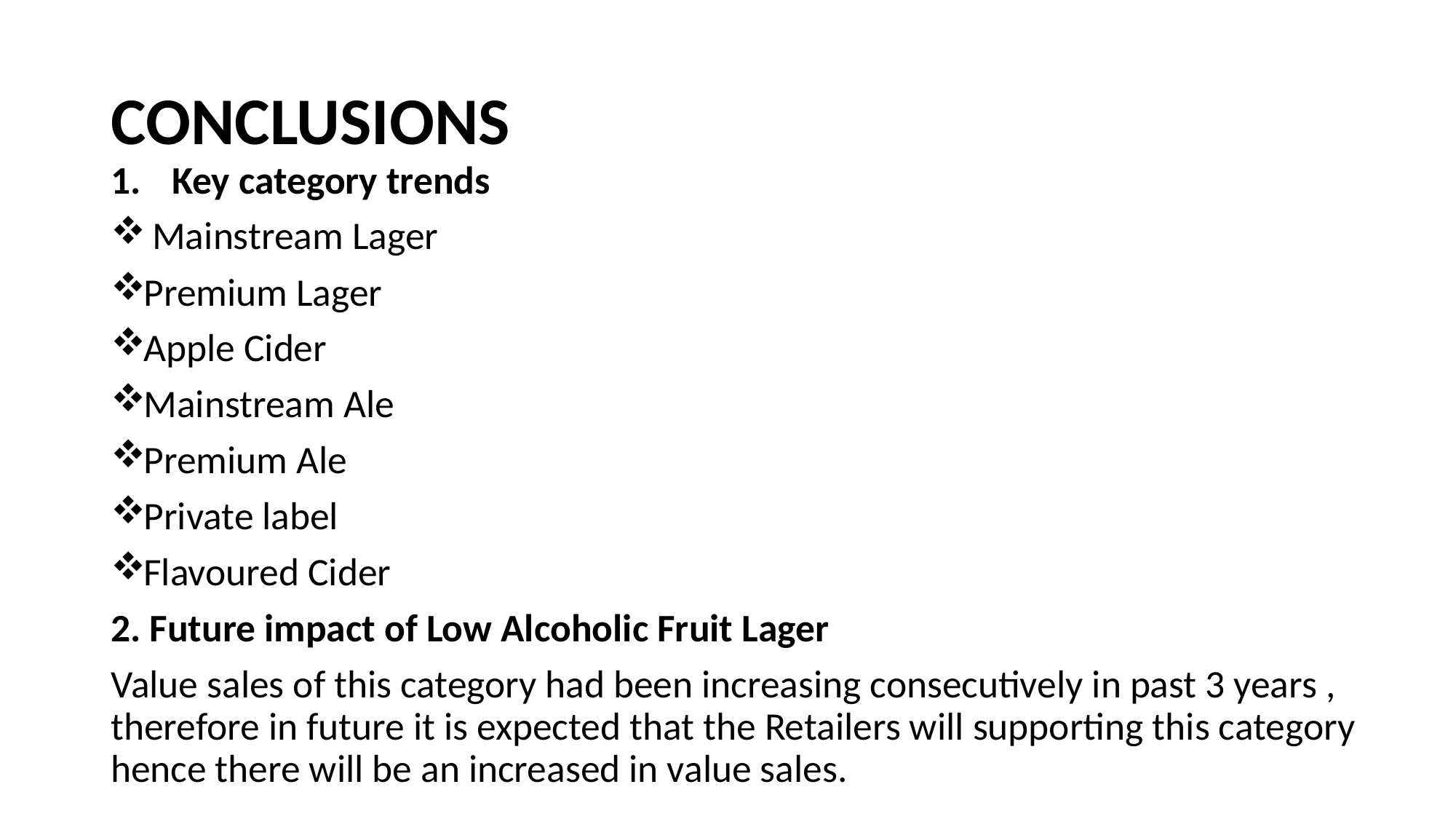

# CONCLUSIONS
Key category trends
 Mainstream Lager
Premium Lager
Apple Cider
Mainstream Ale
Premium Ale
Private label
Flavoured Cider
2. Future impact of Low Alcoholic Fruit Lager
Value sales of this category had been increasing consecutively in past 3 years , therefore in future it is expected that the Retailers will supporting this category hence there will be an increased in value sales.